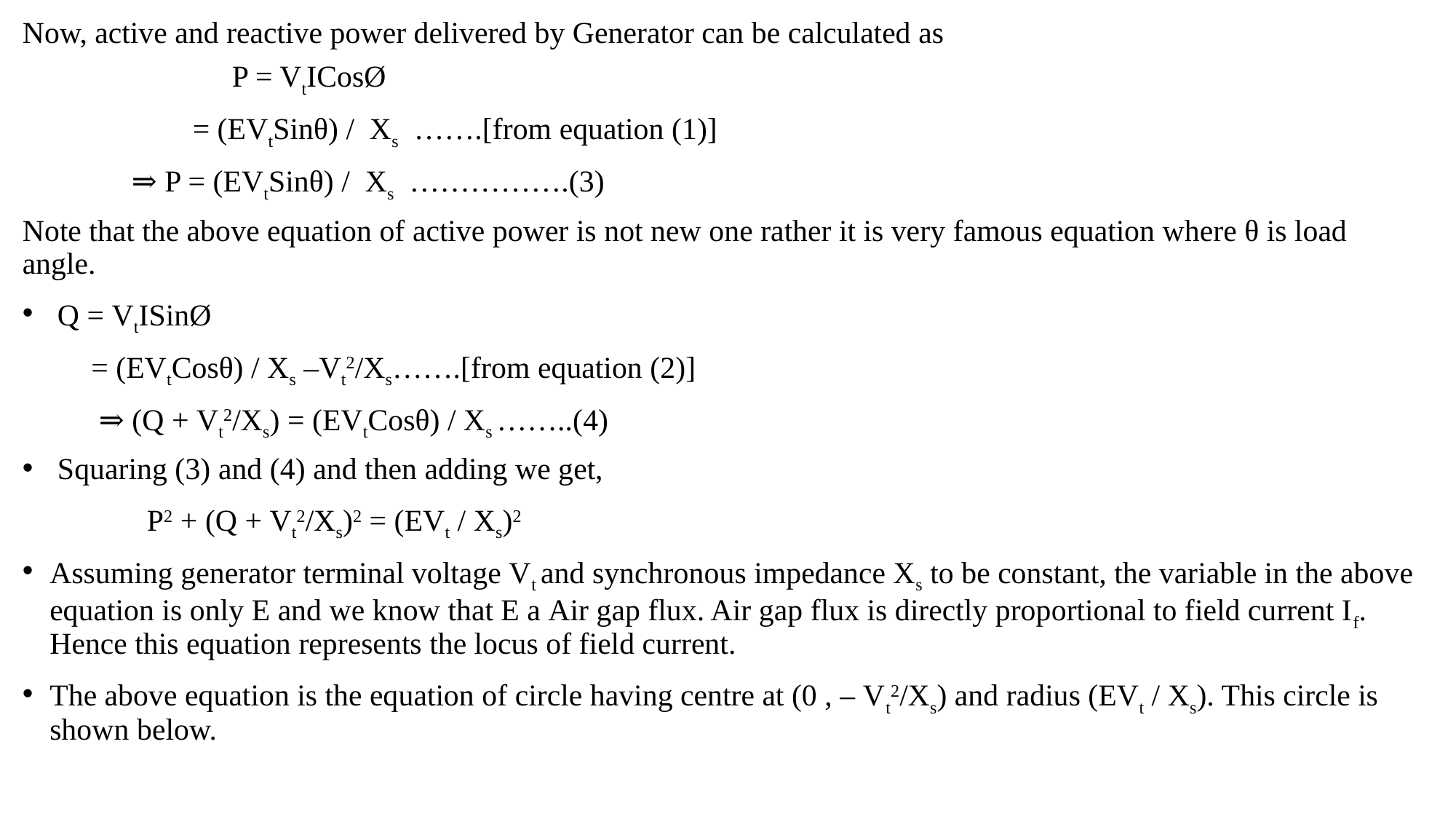

Now, active and reactive power delivered by Generator can be calculated as
	      P = VtICosØ
    	        = (EVtSinθ) /  Xs  …….[from equation (1)]
	⇒ P = (EVtSinθ) /  Xs  …………….(3)
Note that the above equation of active power is not new one rather it is very famous equation where θ is load angle.
 Q = VtISinØ
         = (EVtCosθ) / Xs –Vt2/Xs…….[from equation (2)]
          ⇒ (Q + Vt2/Xs) = (EVtCosθ) / Xs ……..(4)
 Squaring (3) and (4) and then adding we get,
	  P2 + (Q + Vt2/Xs)2 = (EVt / Xs)2
Assuming generator terminal voltage Vt and synchronous impedance Xs to be constant, the variable in the above equation is only E and we know that E a Air gap flux. Air gap flux is directly proportional to field current If. Hence this equation represents the locus of field current.
The above equation is the equation of circle having centre at (0 , – Vt2/Xs) and radius (EVt / Xs). This circle is shown below.
#